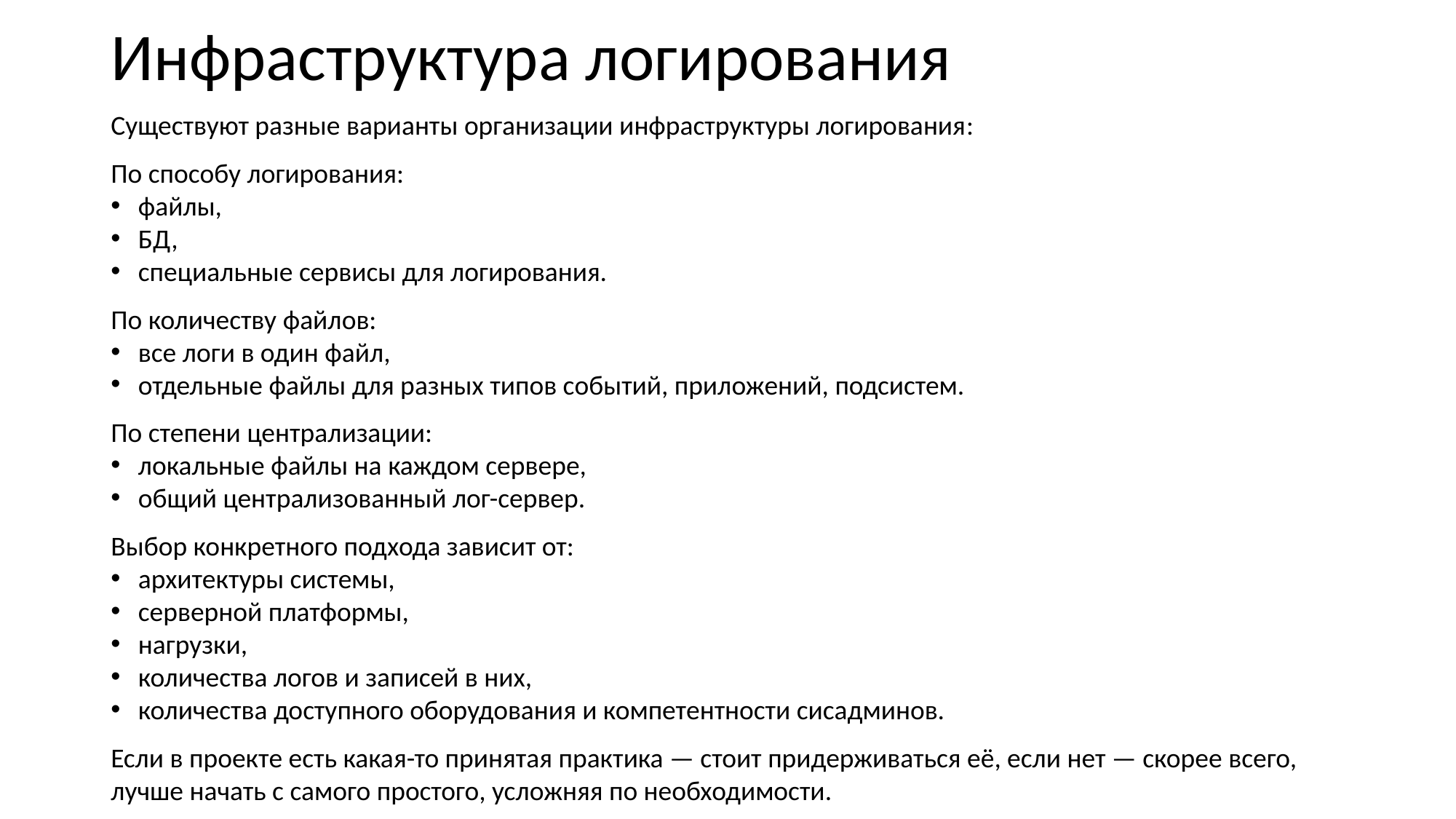

# Инфраструктура логирования
Существуют разные варианты организации инфраструктуры логирования:
По способу логирования:
файлы,
БД,
специальные сервисы для логирования.
По количеству файлов:
все логи в один файл,
отдельные файлы для разных типов событий, приложений, подсистем.
По степени централизации:
локальные файлы на каждом сервере,
общий централизованный лог-сервер.
Выбор конкретного подхода зависит от:
архитектуры системы,
серверной платформы,
нагрузки,
количества логов и записей в них,
количества доступного оборудования и компетентности сисадминов.
Если в проекте есть какая-то принятая практика — стоит придерживаться её, если нет — скорее всего, лучше начать с самого простого, усложняя по необходимости.